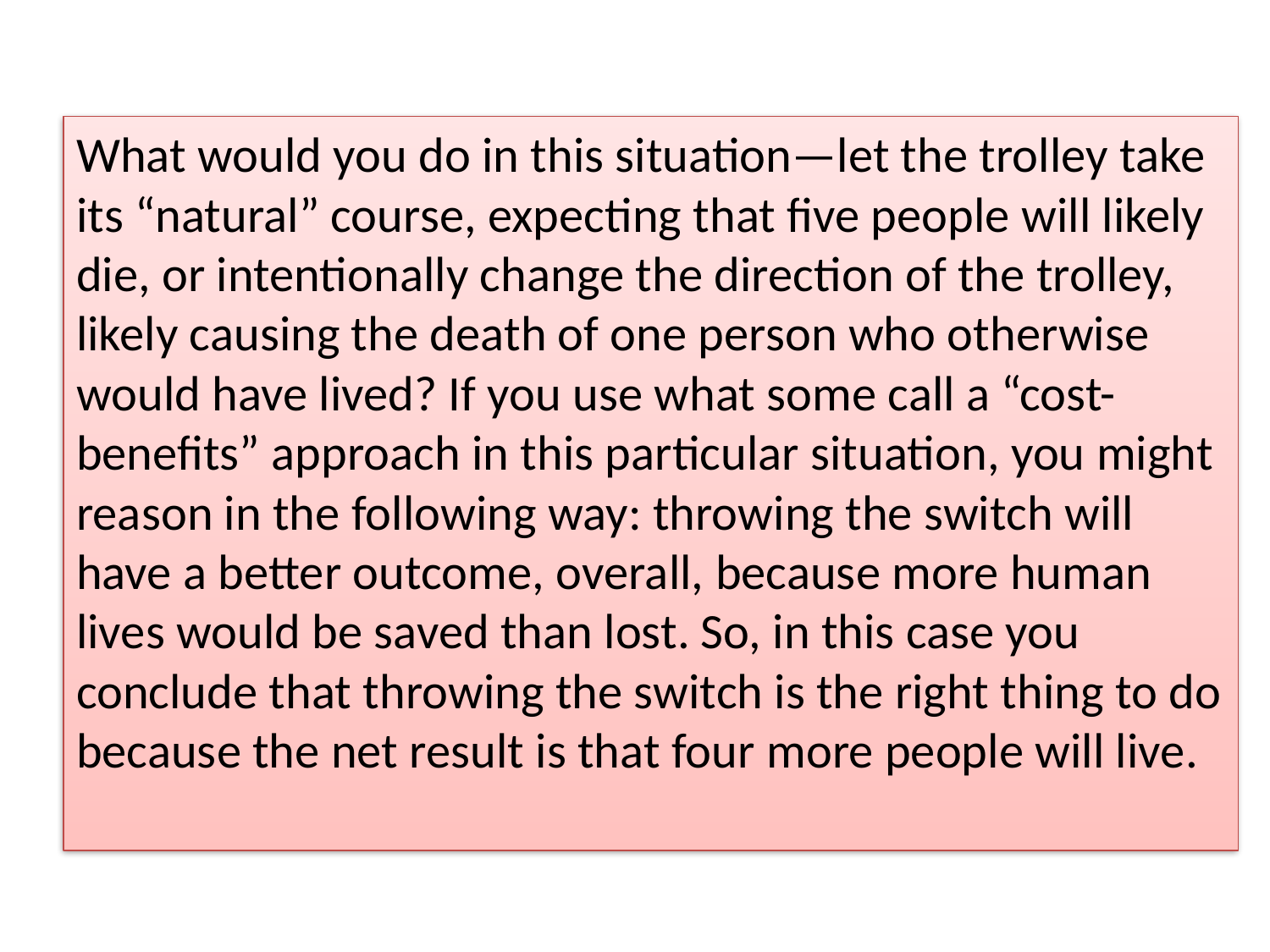

What would you do in this situation—let the trolley take its “natural” course, expecting that five people will likely die, or intentionally change the direction of the trolley, likely causing the death of one person who otherwise would have lived? If you use what some call a “cost-benefits” approach in this particular situation, you might reason in the following way: throwing the switch will have a better outcome, overall, because more human lives would be saved than lost. So, in this case you conclude that throwing the switch is the right thing to do because the net result is that four more people will live.